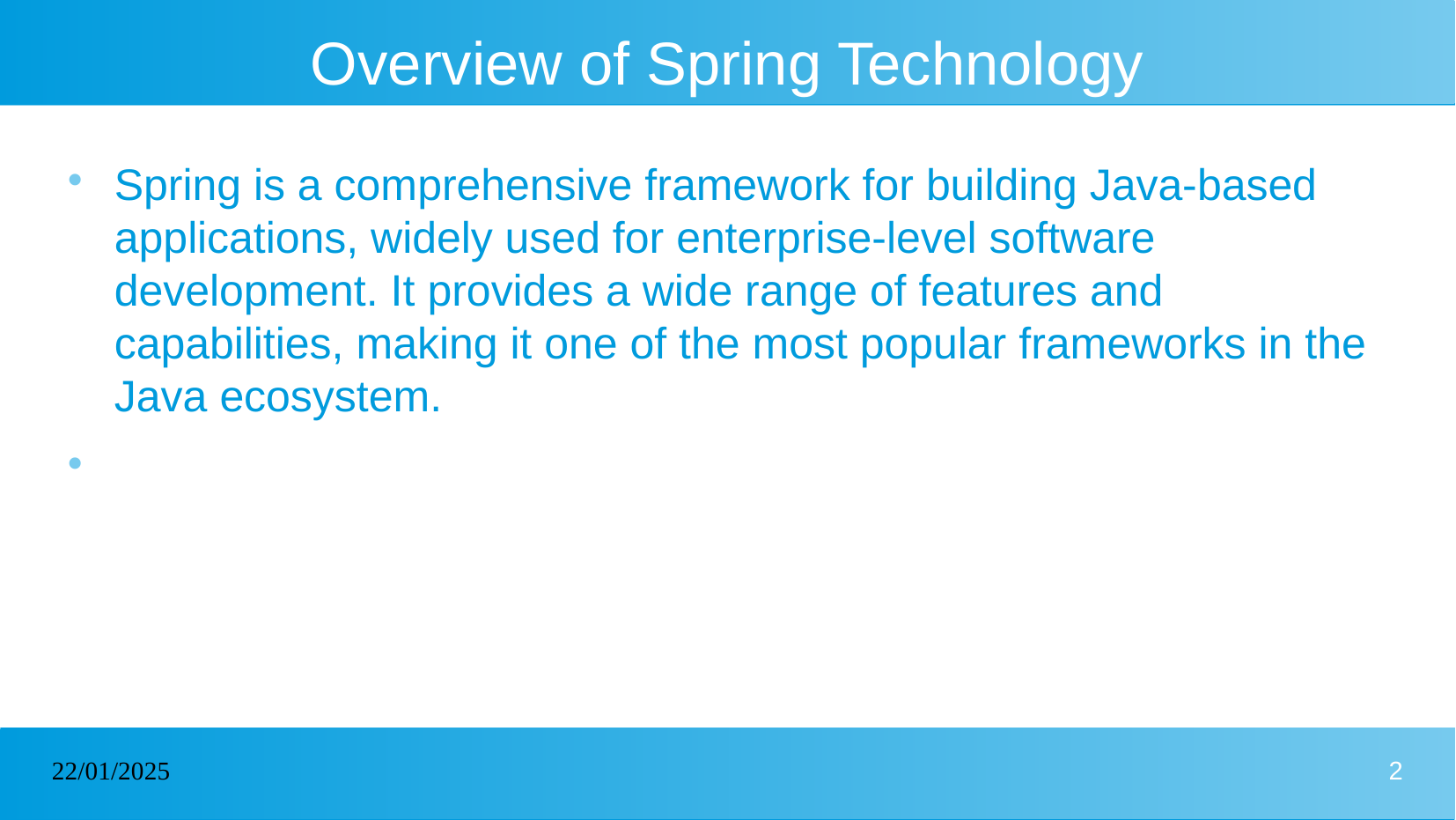

# Overview of Spring Technology
Spring is a comprehensive framework for building Java-based applications, widely used for enterprise-level software development. It provides a wide range of features and capabilities, making it one of the most popular frameworks in the Java ecosystem.

22/01/2025
2